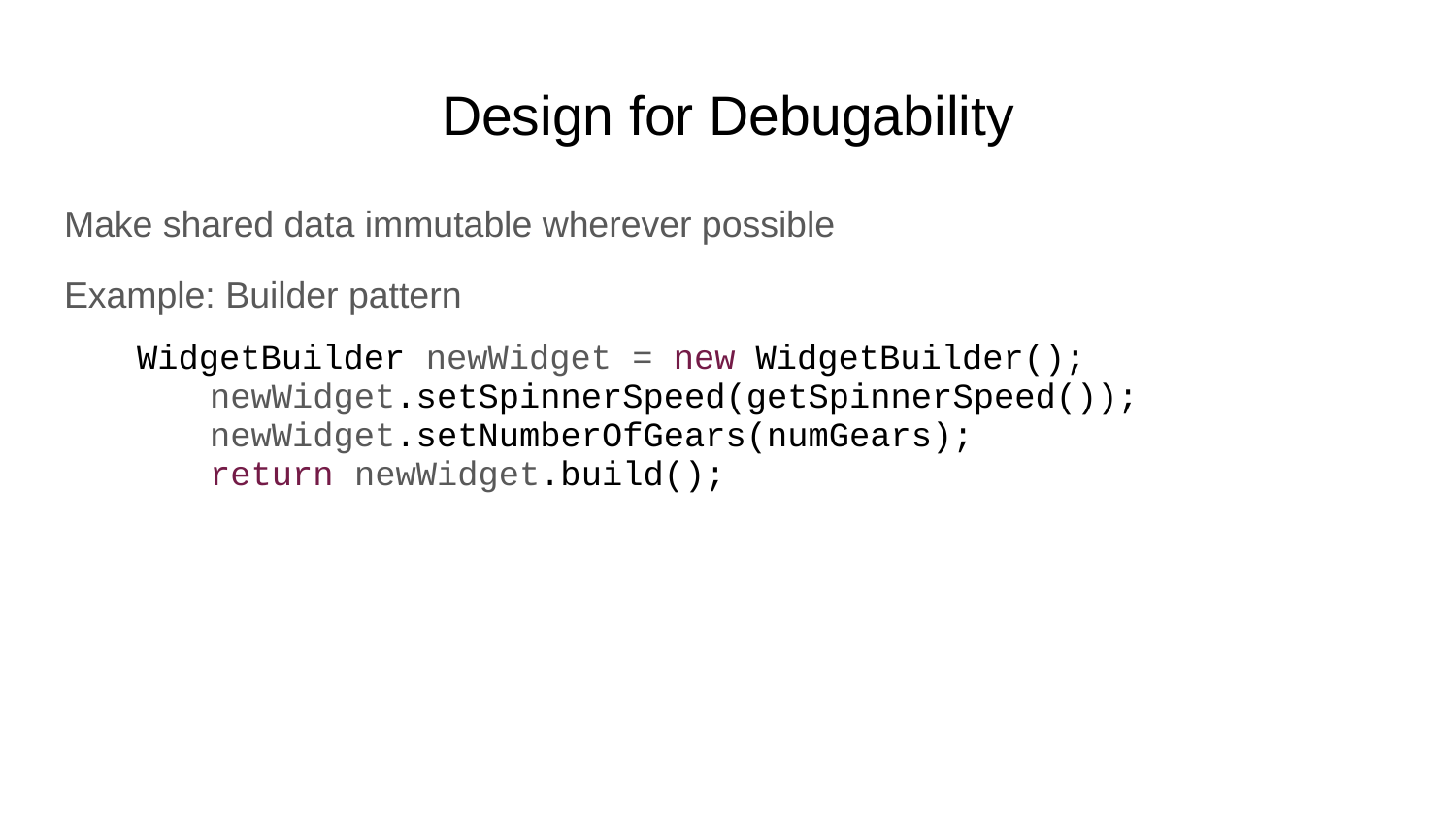

# Design for Debugability
Make shared data immutable wherever possible
Example: Builder pattern
WidgetBuilder newWidget = new WidgetBuilder();
   	newWidget.setSpinnerSpeed(getSpinnerSpeed());
   	newWidget.setNumberOfGears(numGears);
   	return newWidget.build();